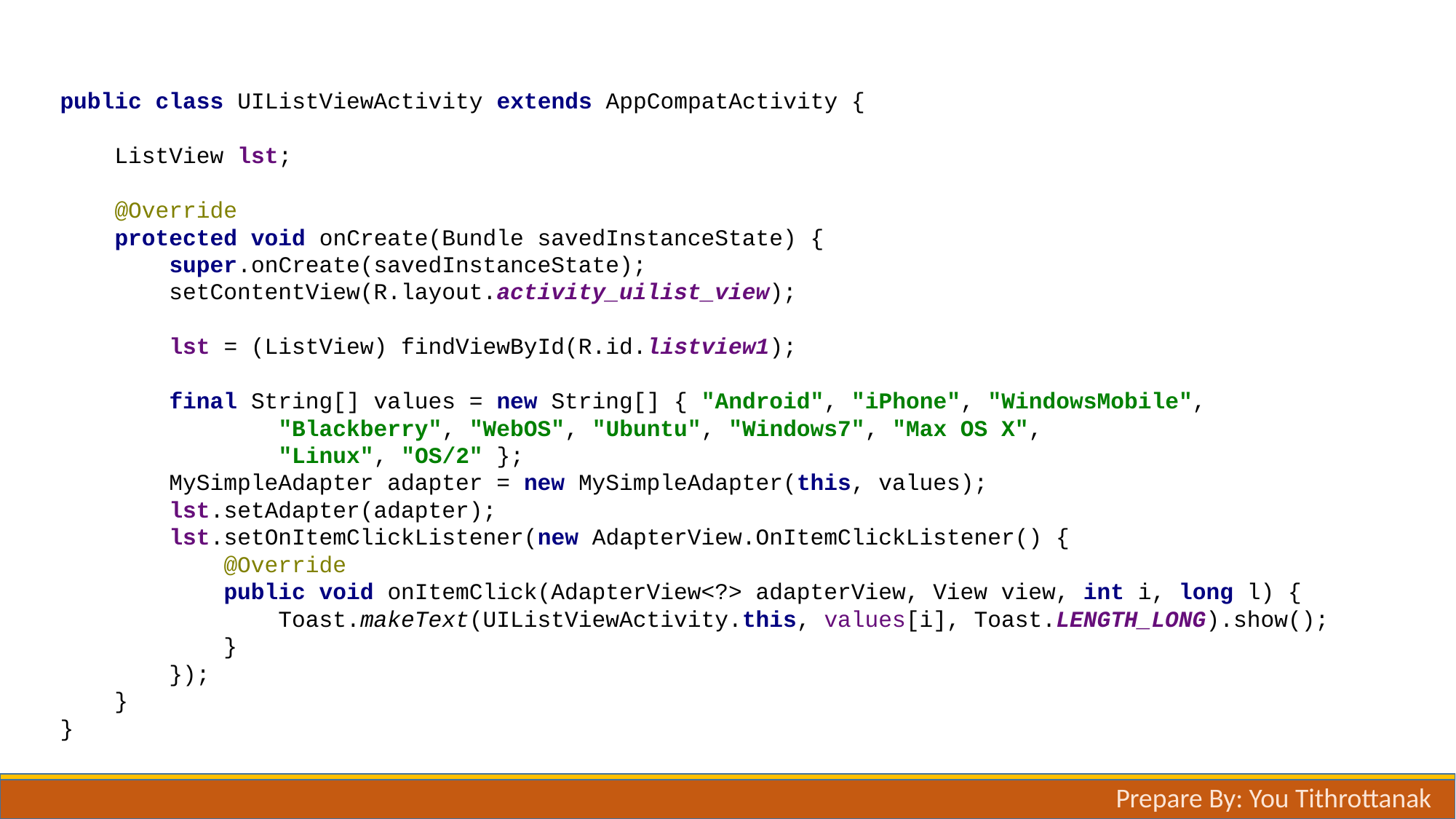

public class UIListViewActivity extends AppCompatActivity {
    ListView lst;
    @Override
    protected void onCreate(Bundle savedInstanceState) {
        super.onCreate(savedInstanceState);
        setContentView(R.layout.activity_uilist_view);
        lst = (ListView) findViewById(R.id.listview1);
        final String[] values = new String[] { "Android", "iPhone", "WindowsMobile",
                "Blackberry", "WebOS", "Ubuntu", "Windows7", "Max OS X",
                "Linux", "OS/2" };
        MySimpleAdapter adapter = new MySimpleAdapter(this, values);
        lst.setAdapter(adapter);
        lst.setOnItemClickListener(new AdapterView.OnItemClickListener() {
            @Override
            public void onItemClick(AdapterView<?> adapterView, View view, int i, long l) {
                Toast.makeText(UIListViewActivity.this, values[i], Toast.LENGTH_LONG).show();
            }
        });
    }
}
# Custom Adapter Practice

Prepare By: You Tithrottanak